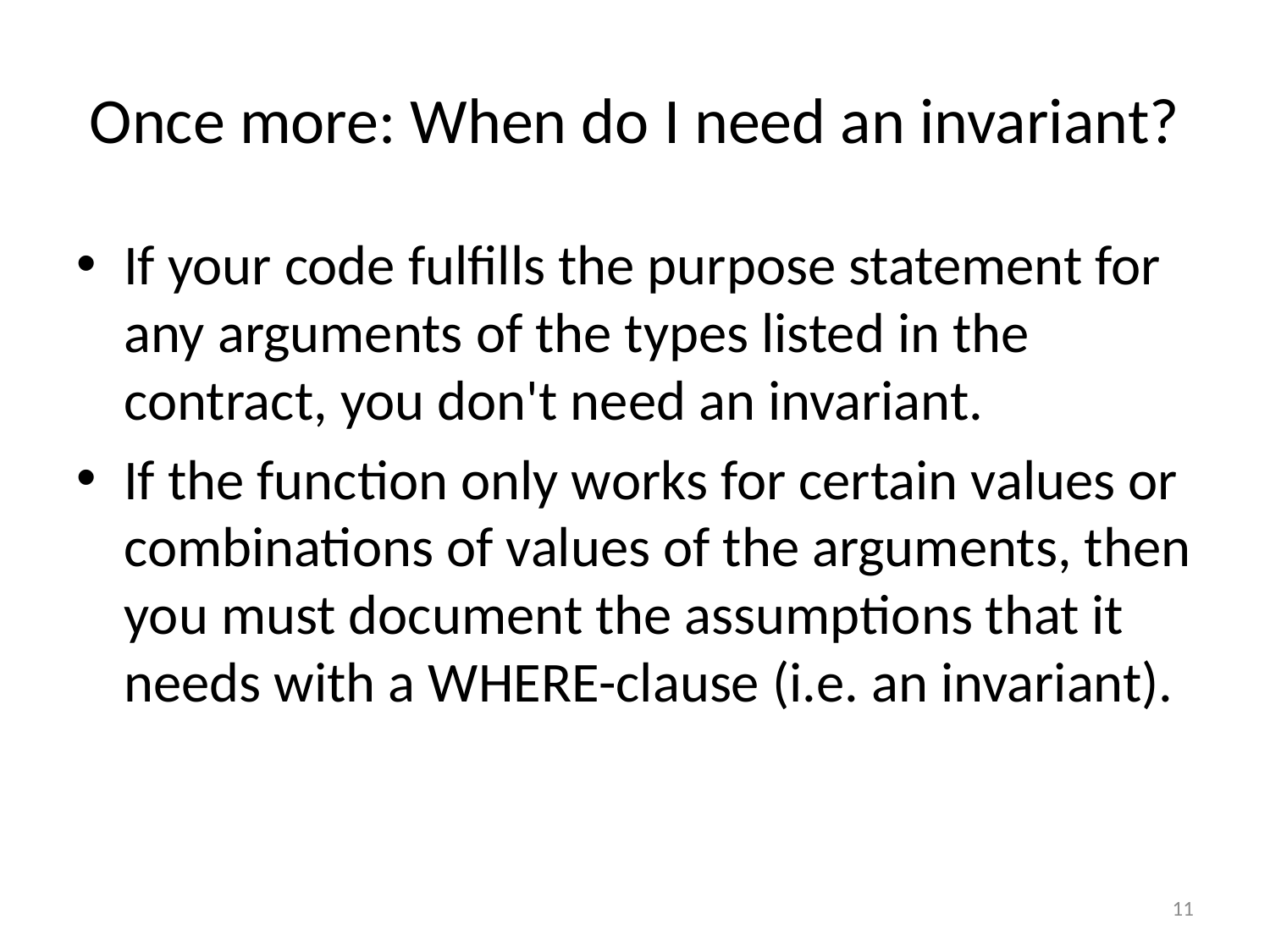

# Once more: When do I need an invariant?
If your code fulfills the purpose statement for any arguments of the types listed in the contract, you don't need an invariant.
If the function only works for certain values or combinations of values of the arguments, then you must document the assumptions that it needs with a WHERE-clause (i.e. an invariant).

11